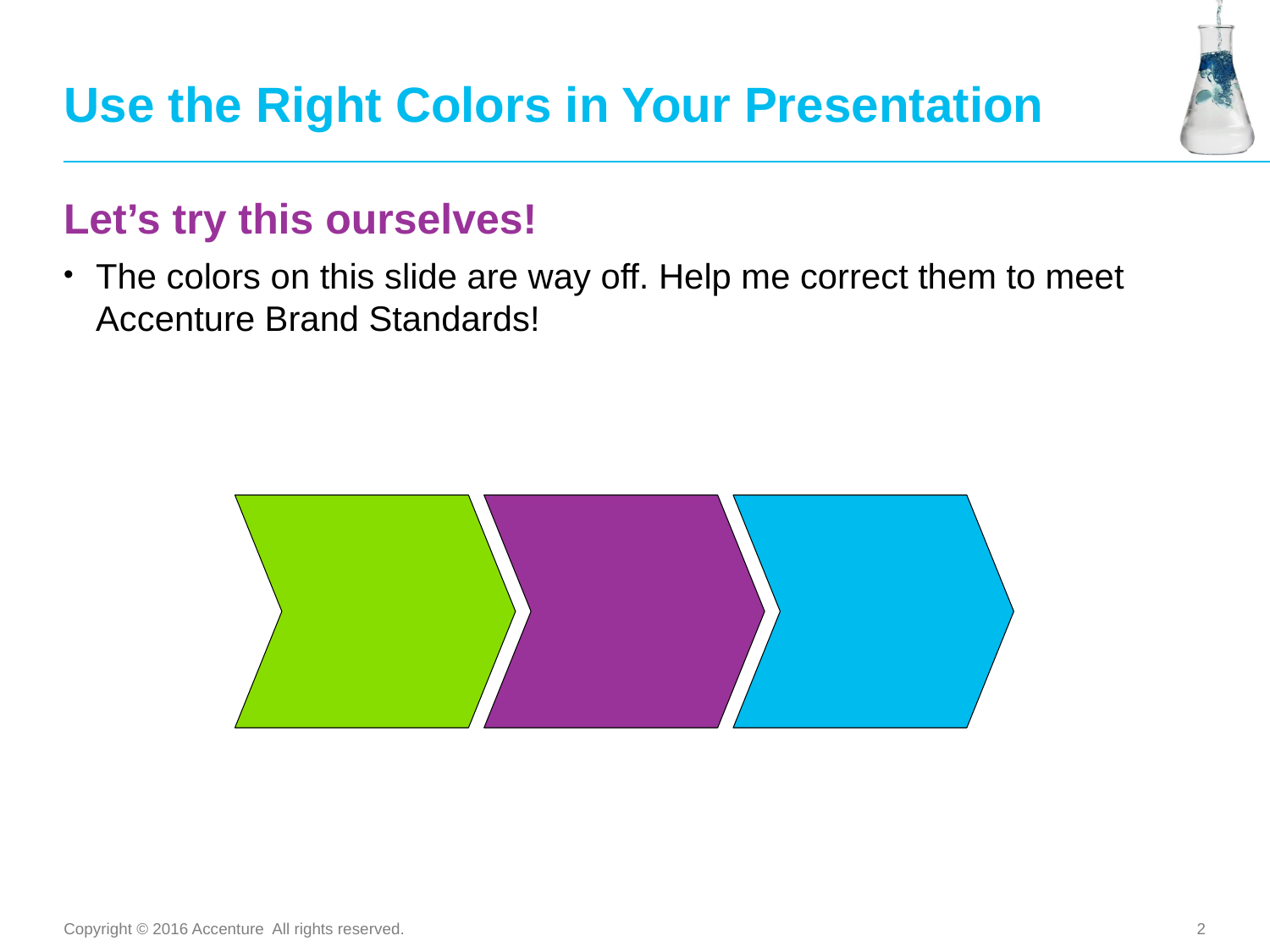

# Use the Right Colors in Your Presentation
Let’s try this ourselves!
The colors on this slide are way off. Help me correct them to meet Accenture Brand Standards!